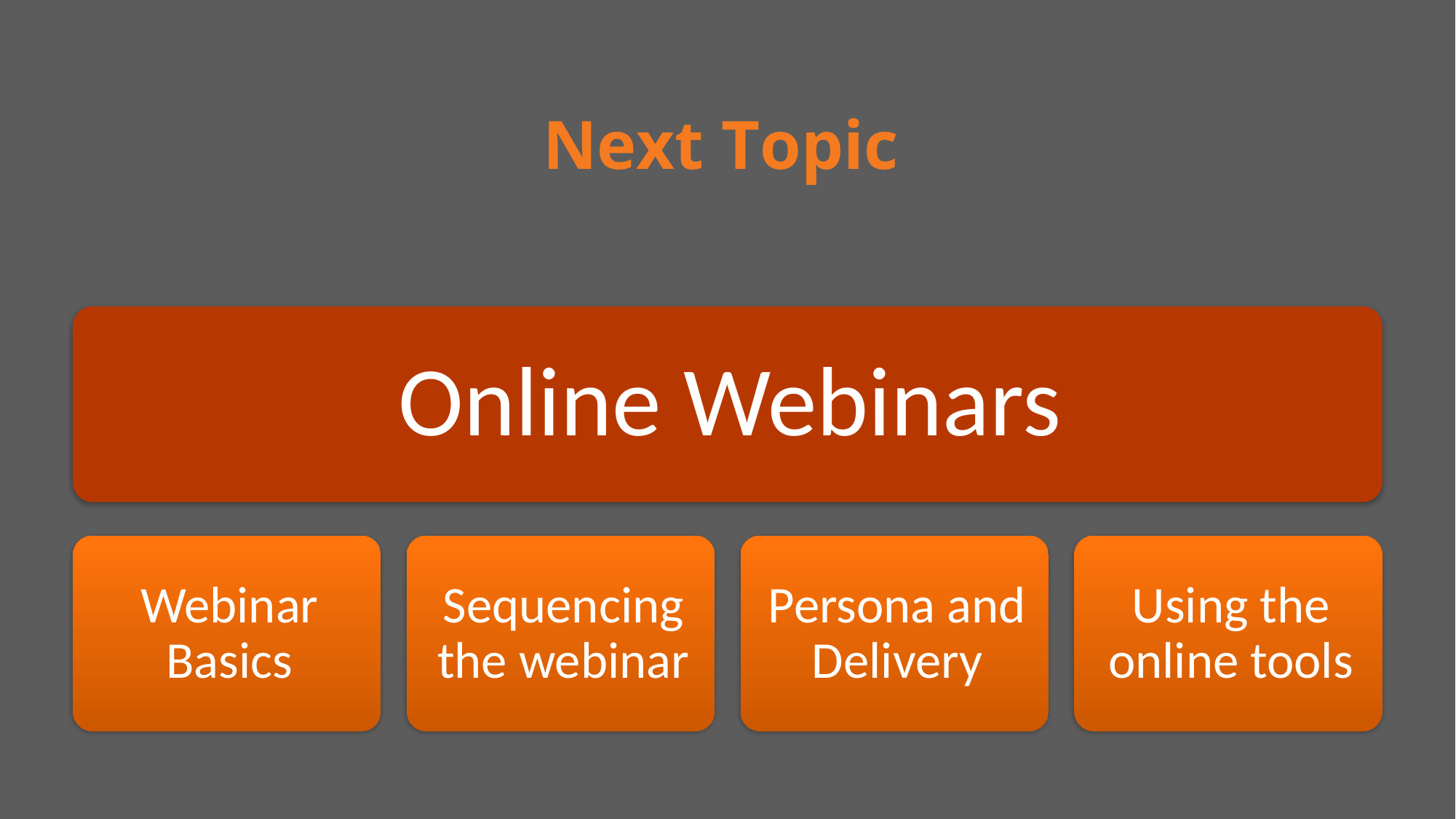

# Next Topic
Online Webinars
Webinar Basics
Sequencing the webinar
Persona and Delivery
Using the online tools